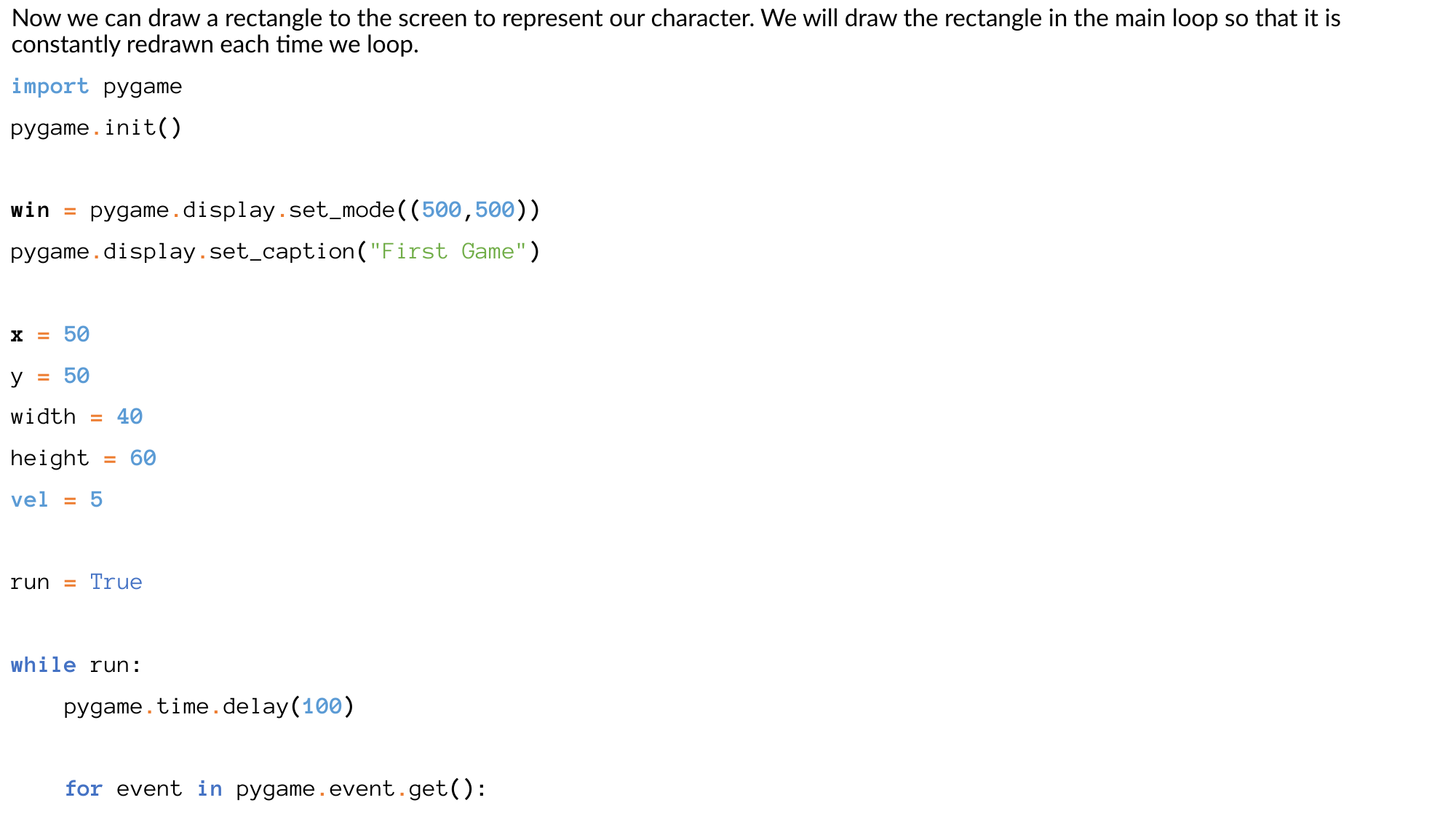

Now we can draw a rectangle to the screen to represent our character. We will draw the rectangle in the main loop so that it is constantly redrawn each time we loop.
import pygame
pygame.init()

win = pygame.display.set_mode((500,500))
pygame.display.set_caption("First Game")

x = 50
y = 50
width = 40
height = 60
vel = 5

run = True

while run:
    pygame.time.delay(100)

    for event in pygame.event.get():
        if event.type == pygame.QUIT:
            run = False

    pygame.draw.rect(win, (255,0,0), (x, y, width, height))  #This takes: window/surface, color, rect
    pygame.display.update() # This updates the screen so we can see our rectangle

pygame.quit()